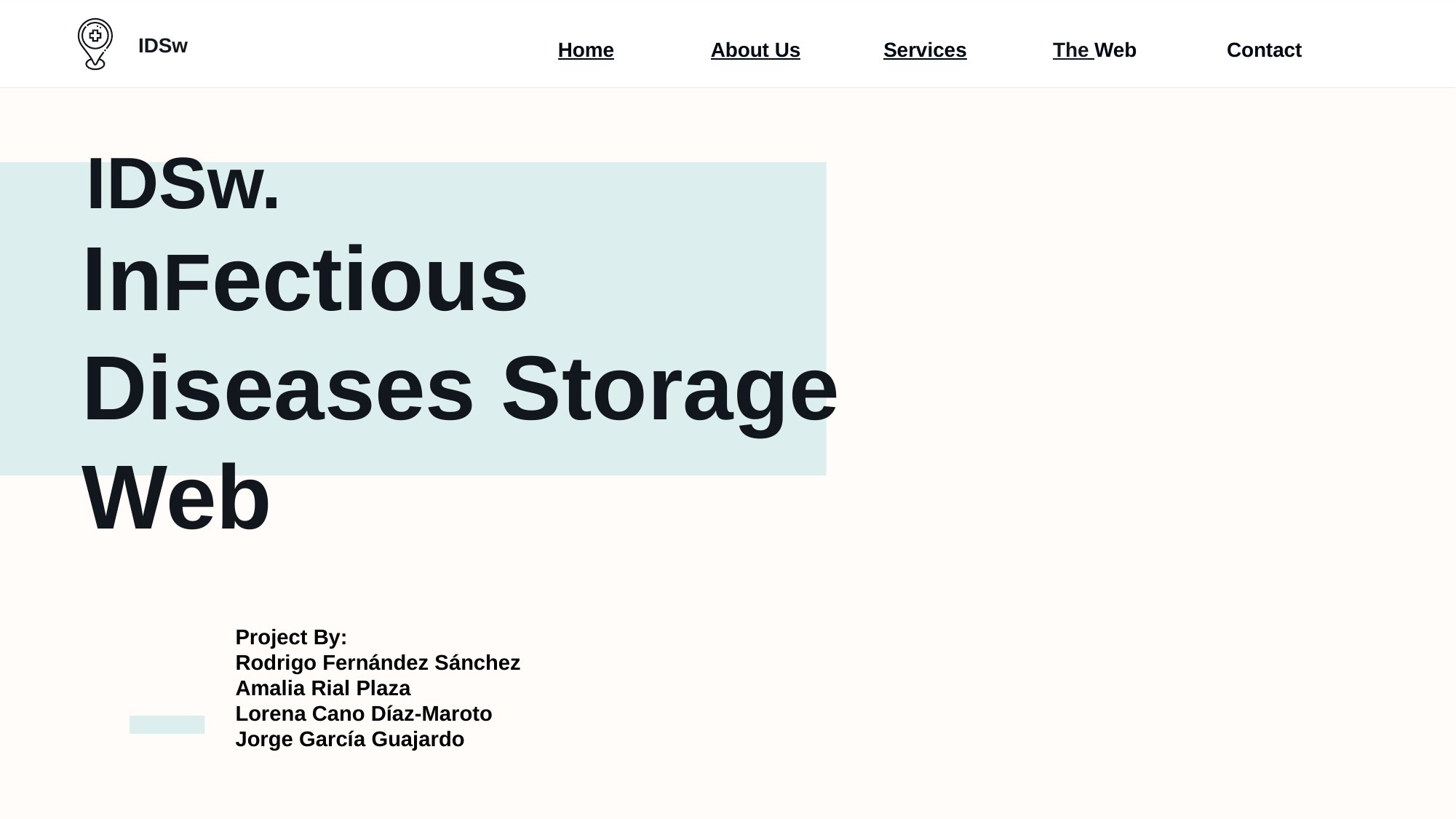

IDSw
Home
About Us
Services
The Web
Contact
IDSw.
# InFectious Diseases Storage Web
Project By:
Rodrigo Fernández Sánchez
Amalia Rial Plaza
Lorena Cano Díaz-Maroto
Jorge García Guajardo